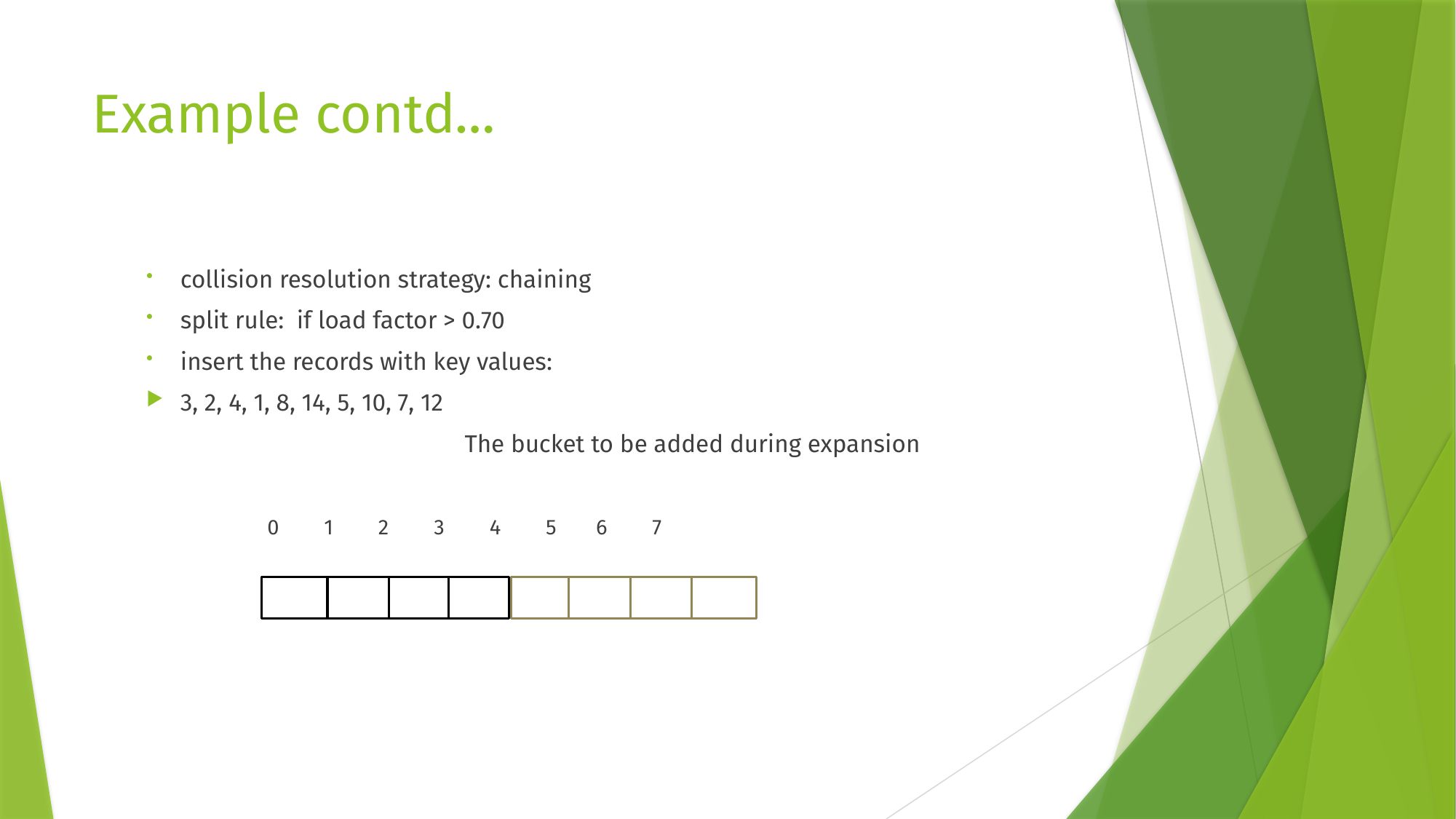

# Example contd…
collision resolution strategy: chaining
split rule:  if load factor > 0.70
insert the records with key values:
3, 2, 4, 1, 8, 14, 5, 10, 7, 12
                                                  The bucket to be added during expansion

                   0        1        2        3        4        5       6        7